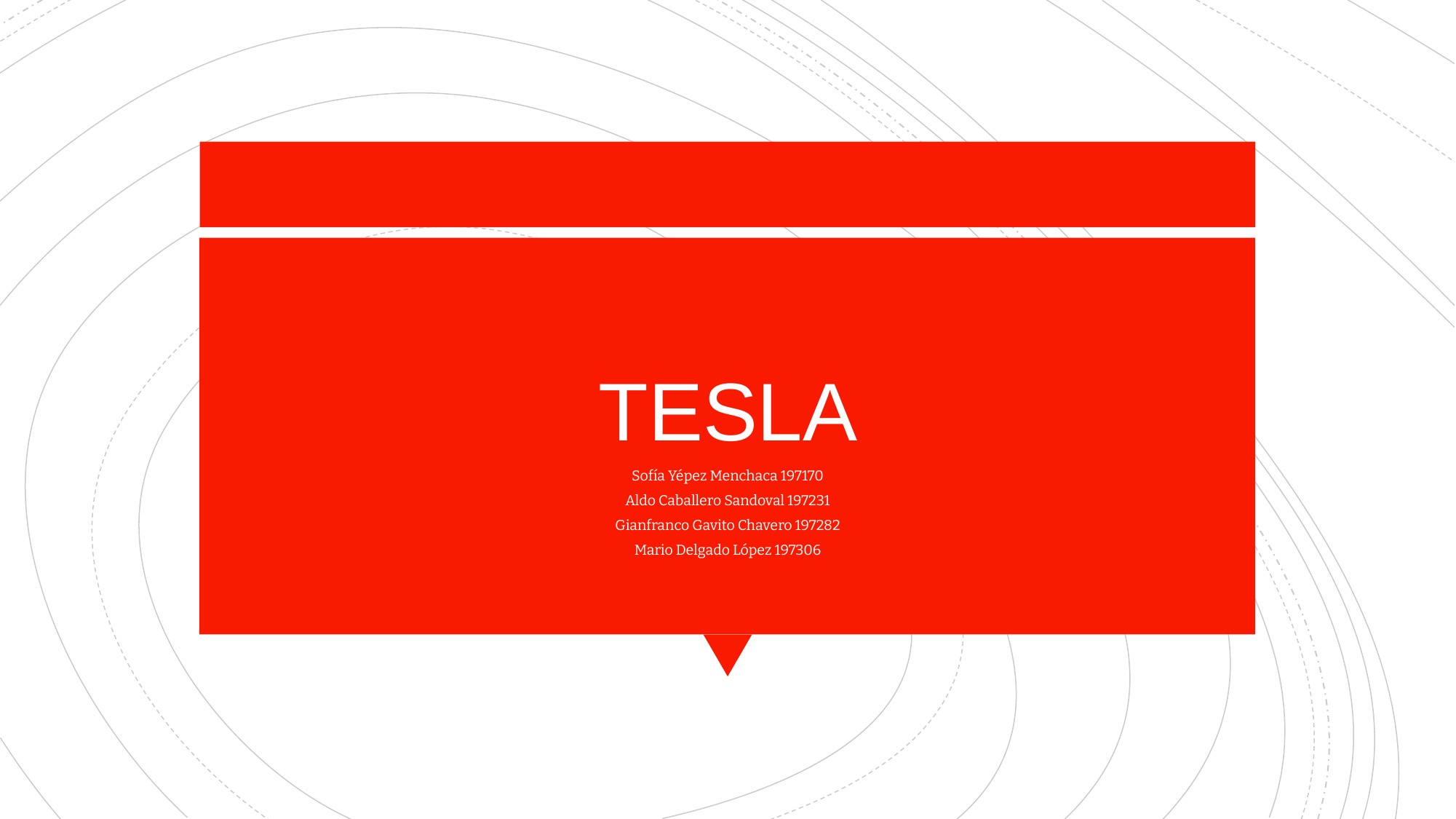

# TESLA
Sofía Yépez Menchaca 197170
Aldo Caballero Sandoval 197231
Gianfranco Gavito Chavero 197282
Mario Delgado López 197306